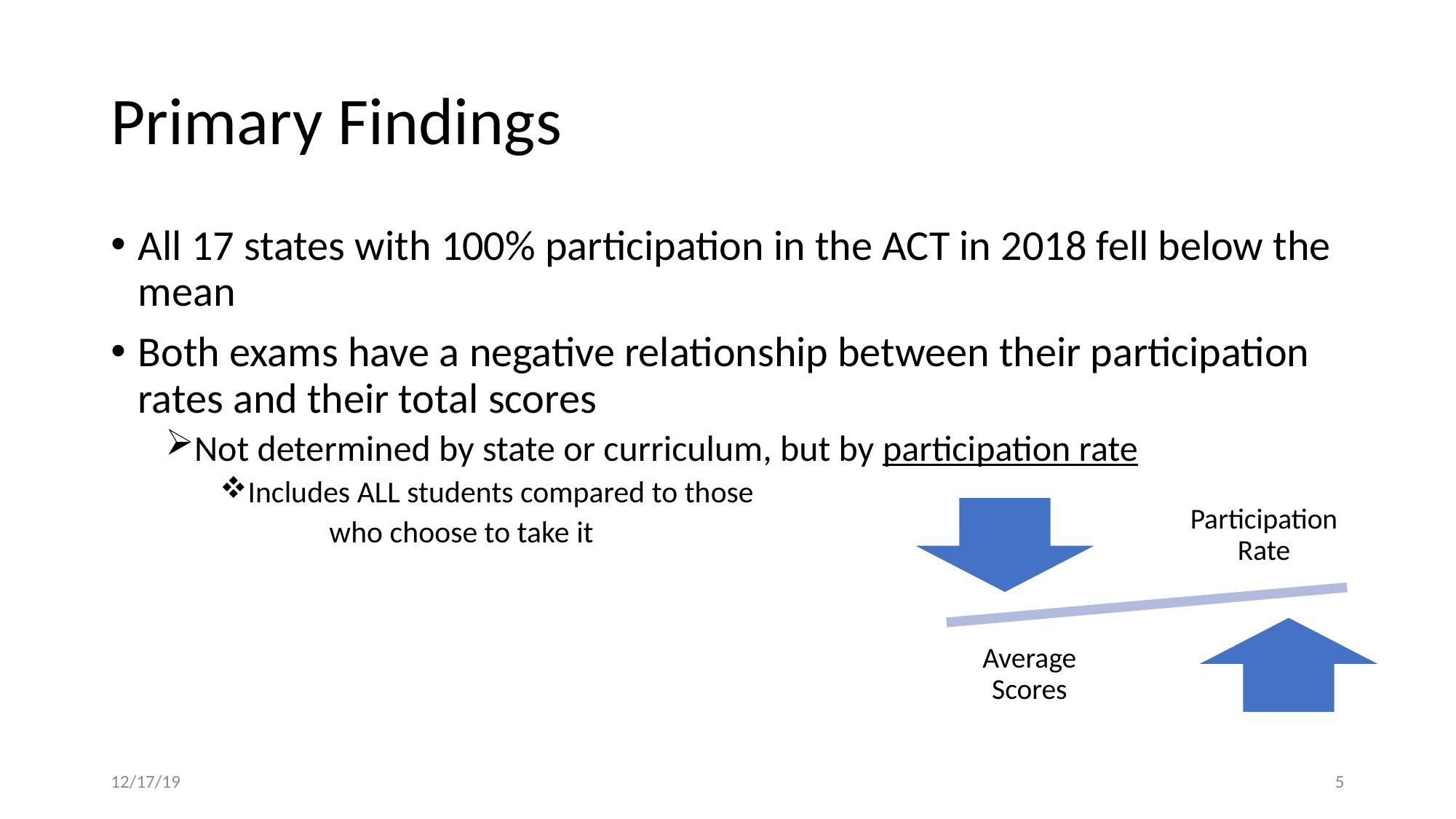

# Primary Findings
All 17 states with 100% participation in the ACT in 2018 fell below the mean
Both exams have a negative relationship between their participation rates and their total scores
Not determined by state or curriculum, but by participation rate
Includes ALL students compared to those
	who choose to take it
Participation Rate
Average Scores
12/17/19
5